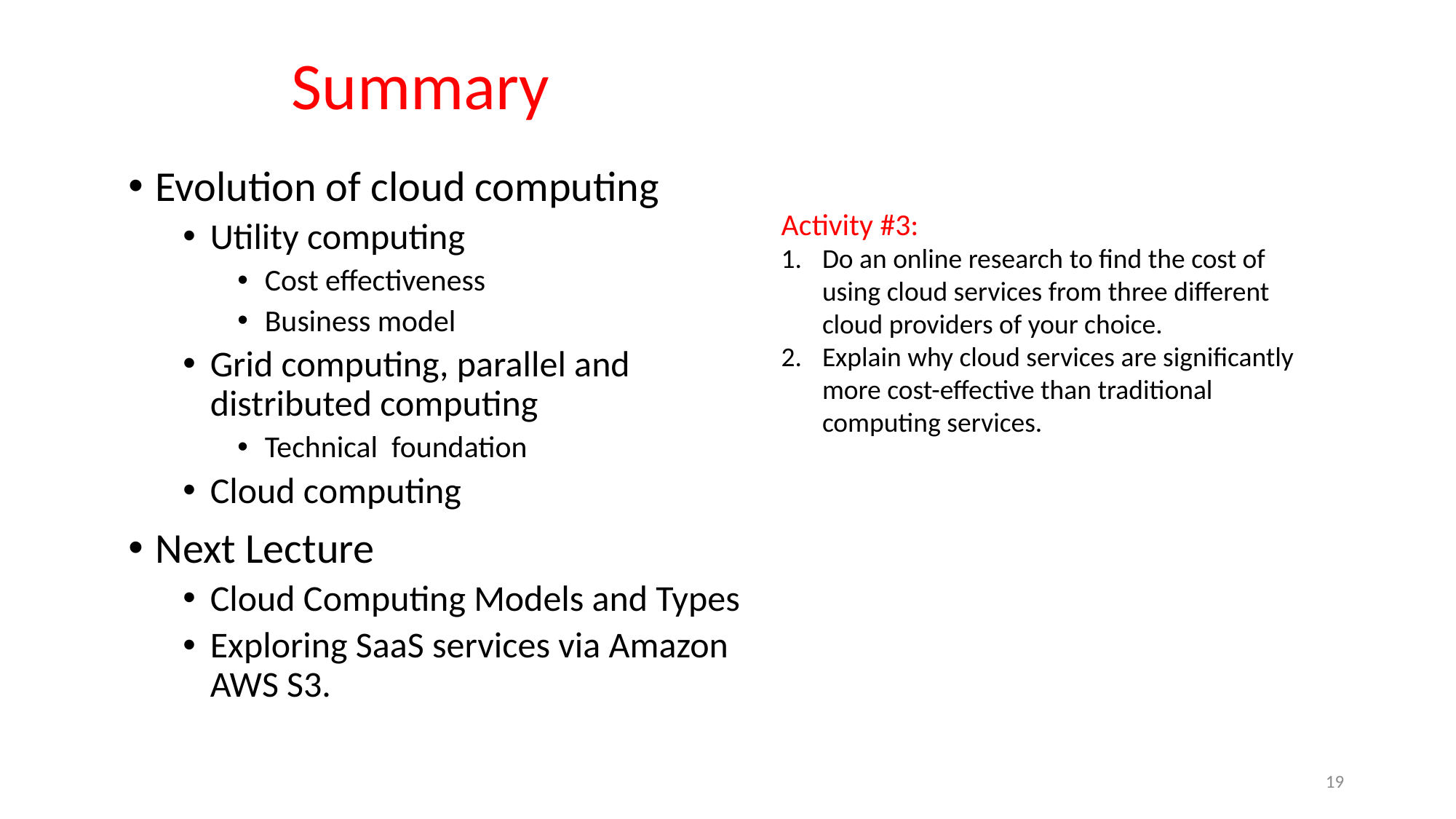

# Summary
Evolution of cloud computing
Utility computing
Cost effectiveness
Business model
Grid computing, parallel and distributed computing
Technical  foundation
Cloud computing
Next Lecture
Cloud Computing Models and Types
Exploring SaaS services via Amazon AWS S3.
Activity #3:
Do an online research to find the cost of using cloud services from three different cloud providers of your choice.
Explain why cloud services are significantly more cost-effective than traditional computing services.
19